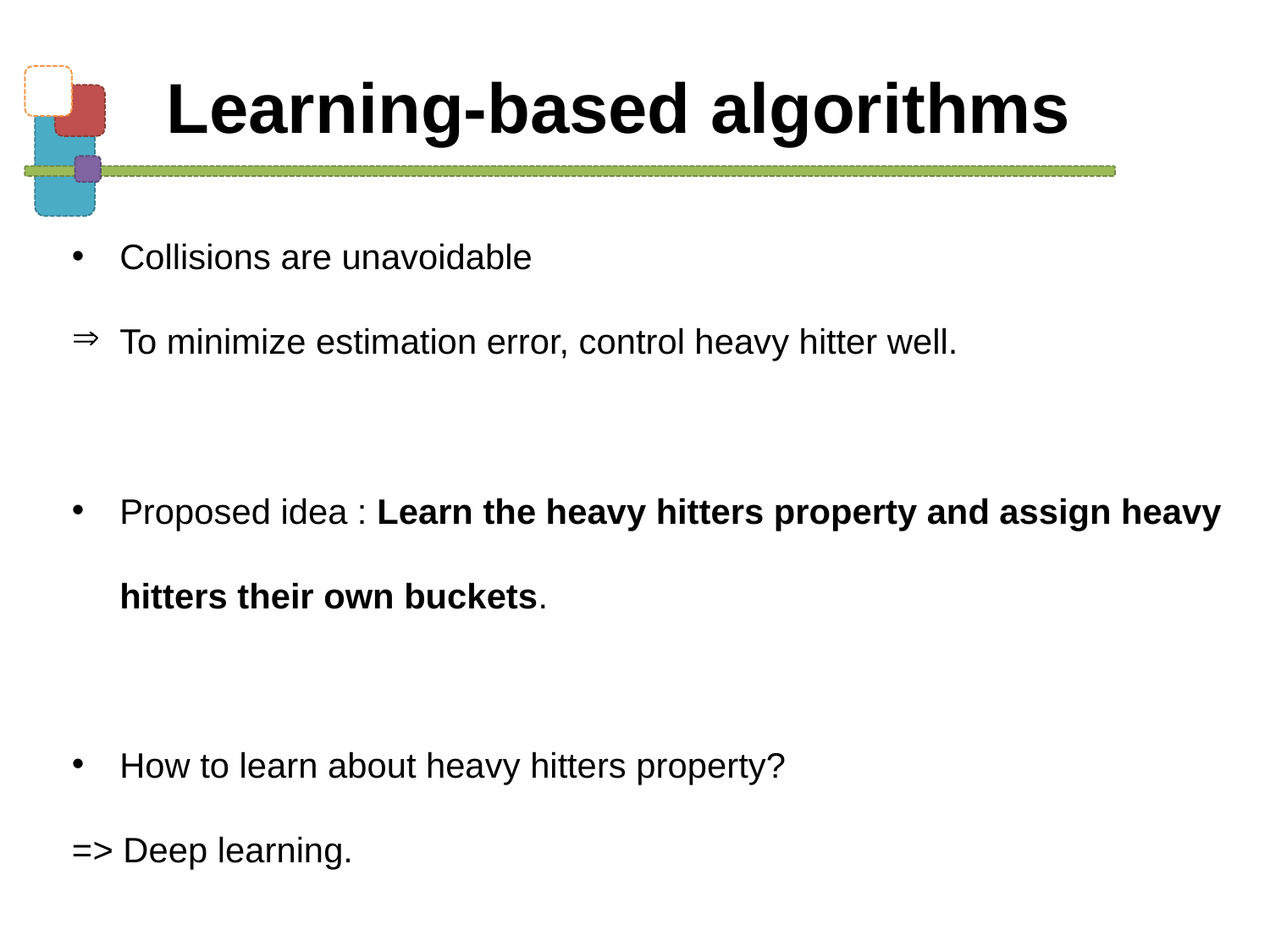

# Learning-based algorithms
Collisions are unavoidable
To minimize estimation error, control heavy hitter well.

Proposed idea : Learn the heavy hitters property and assign heavy hitters their own buckets.

How to learn about heavy hitters property?
=> Deep learning.